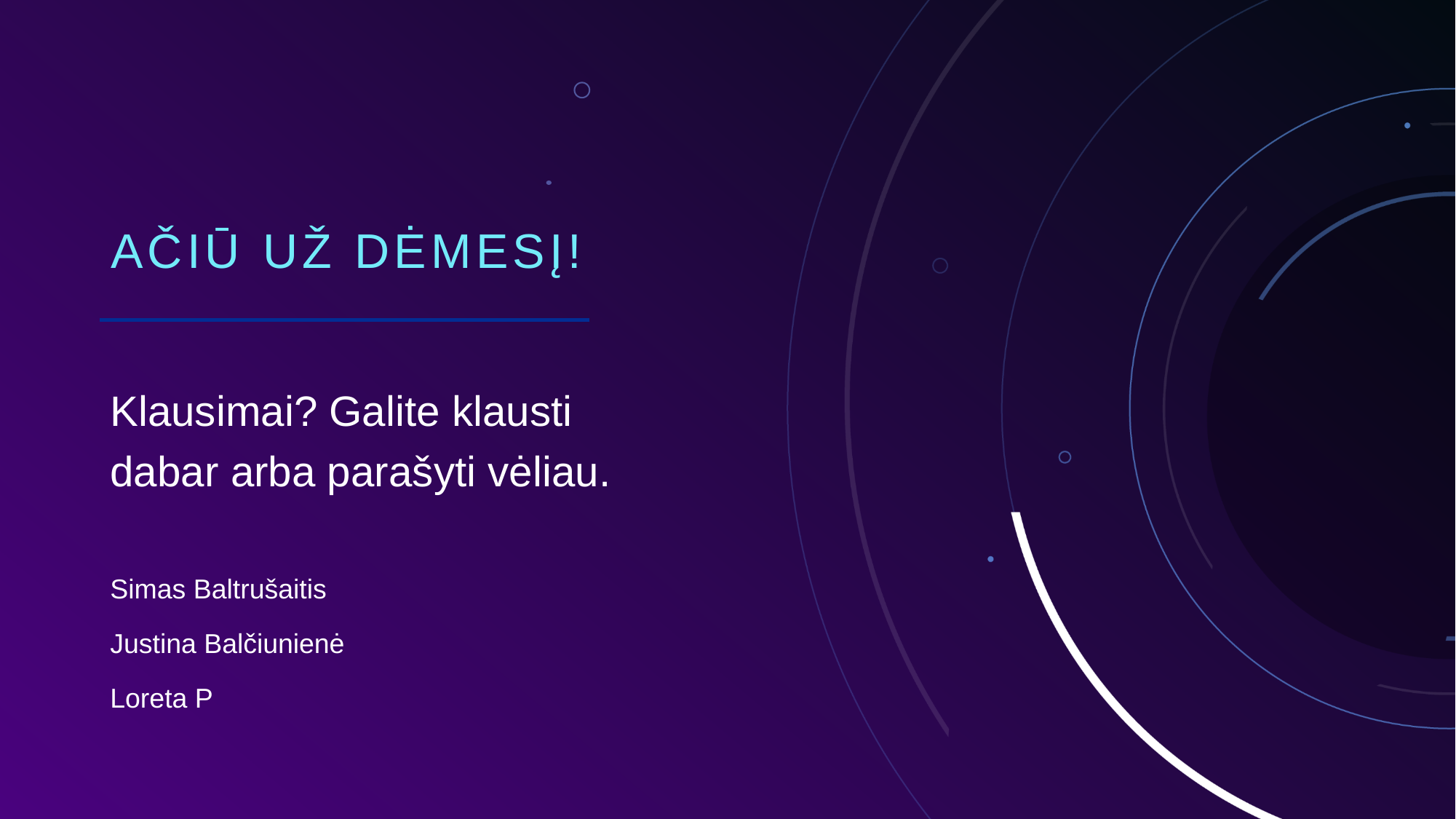

# Ačiū už dėmesį!
Klausimai? Galite klausti dabar arba parašyti vėliau.

Simas Baltrušaitis
Justina Balčiunienė
Loreta P